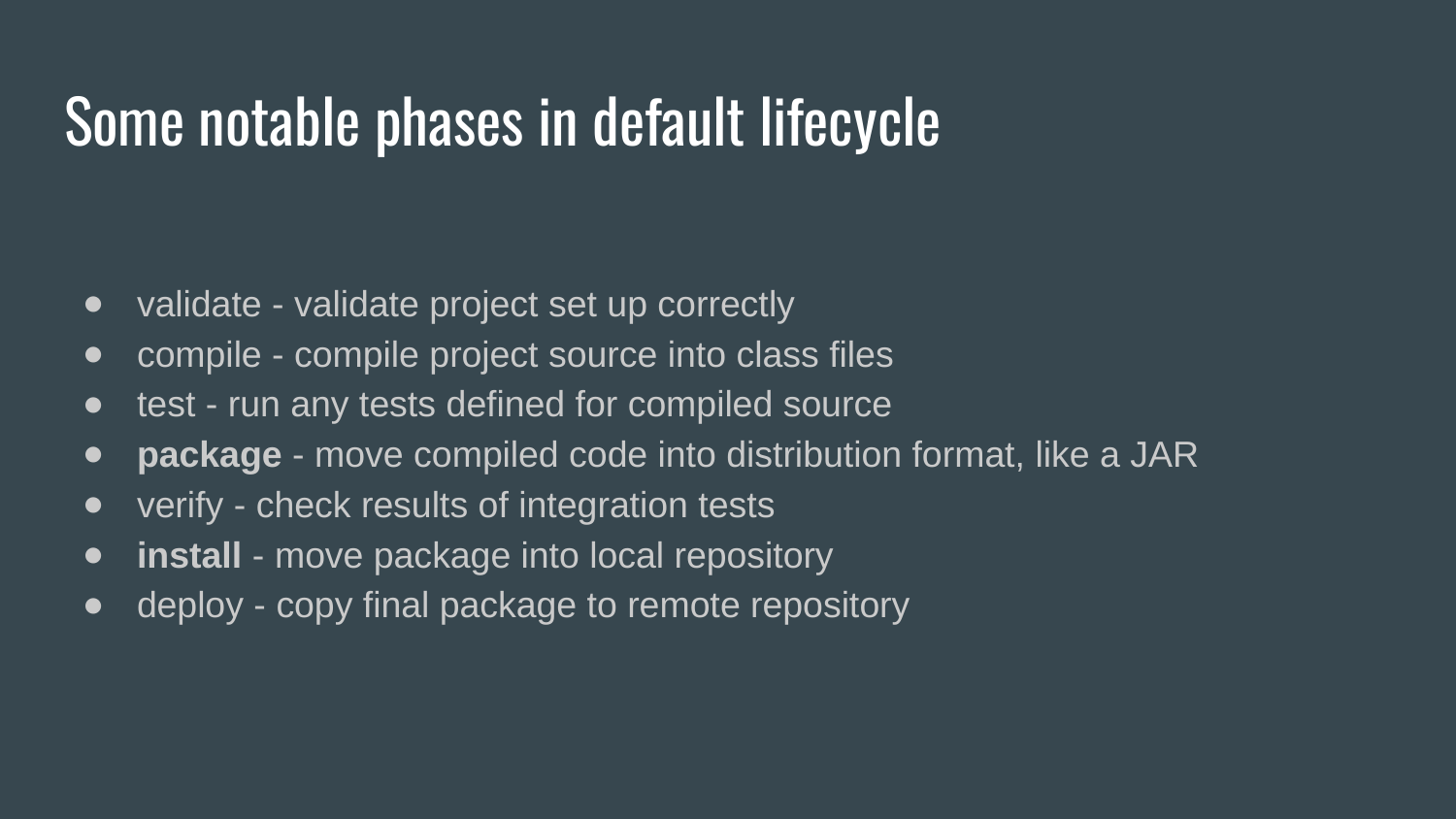

# Some notable phases in default lifecycle

validate - validate project set up correctly
compile - compile project source into class files
test - run any tests defined for compiled source
package - move compiled code into distribution format, like a JAR
verify - check results of integration tests
install - move package into local repository
deploy - copy final package to remote repository